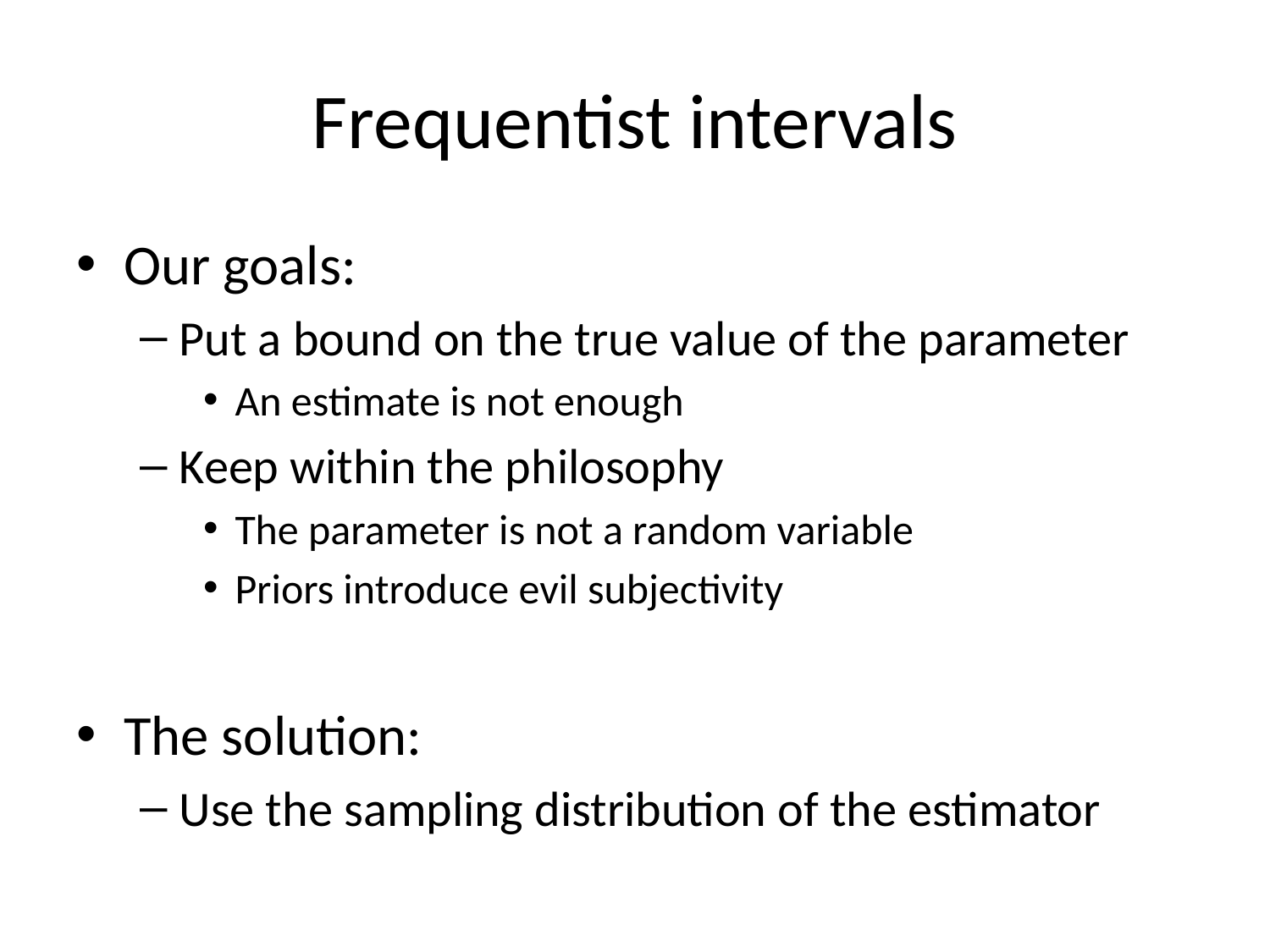

# Frequentist intervals
Our goals:
Put a bound on the true value of the parameter
An estimate is not enough
Keep within the philosophy
The parameter is not a random variable
Priors introduce evil subjectivity

The solution:
Use the sampling distribution of the estimator